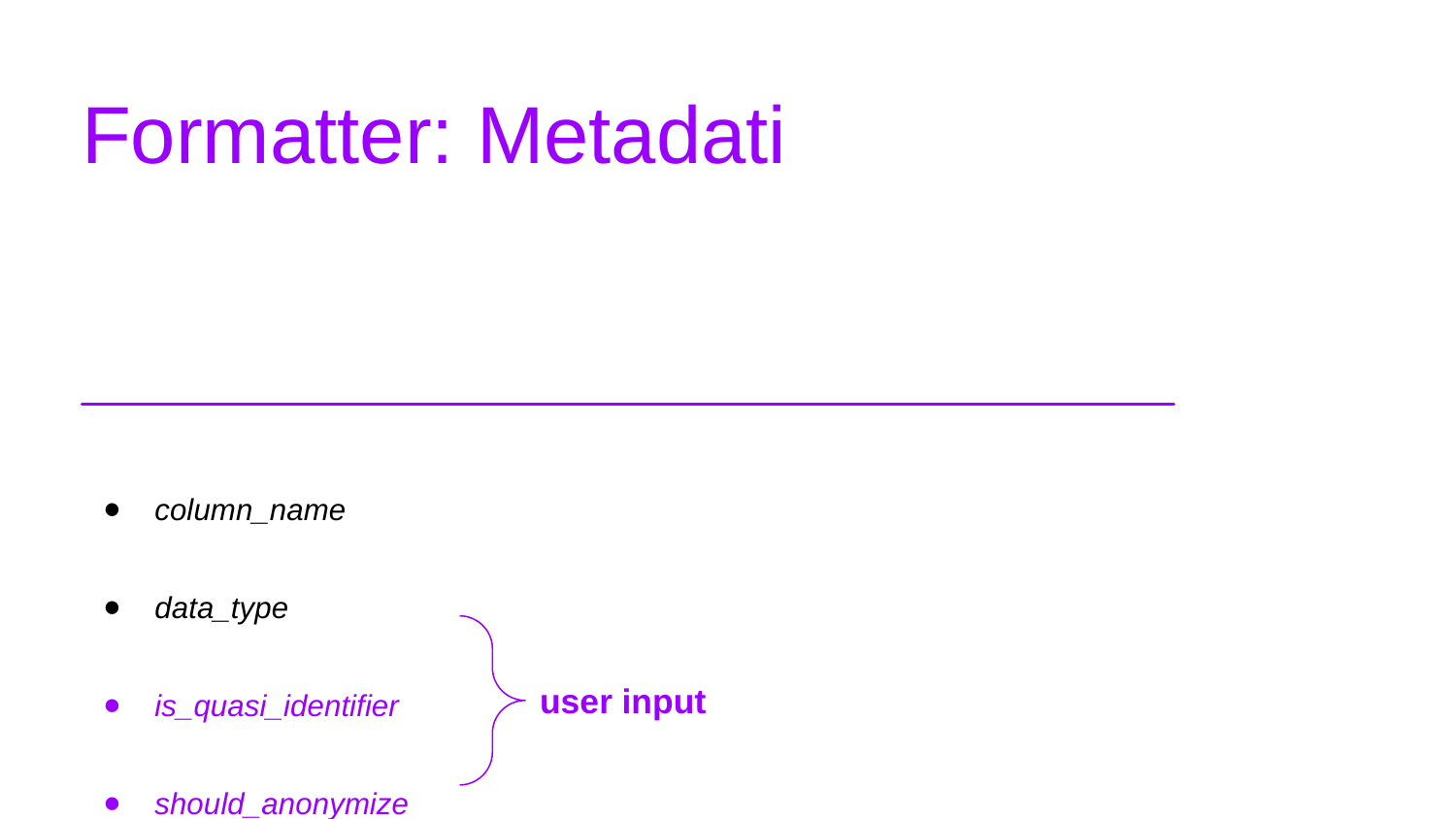

# Formatter: Metadati
column_name
data_type
is_quasi_identifier
should_anonymize

user input